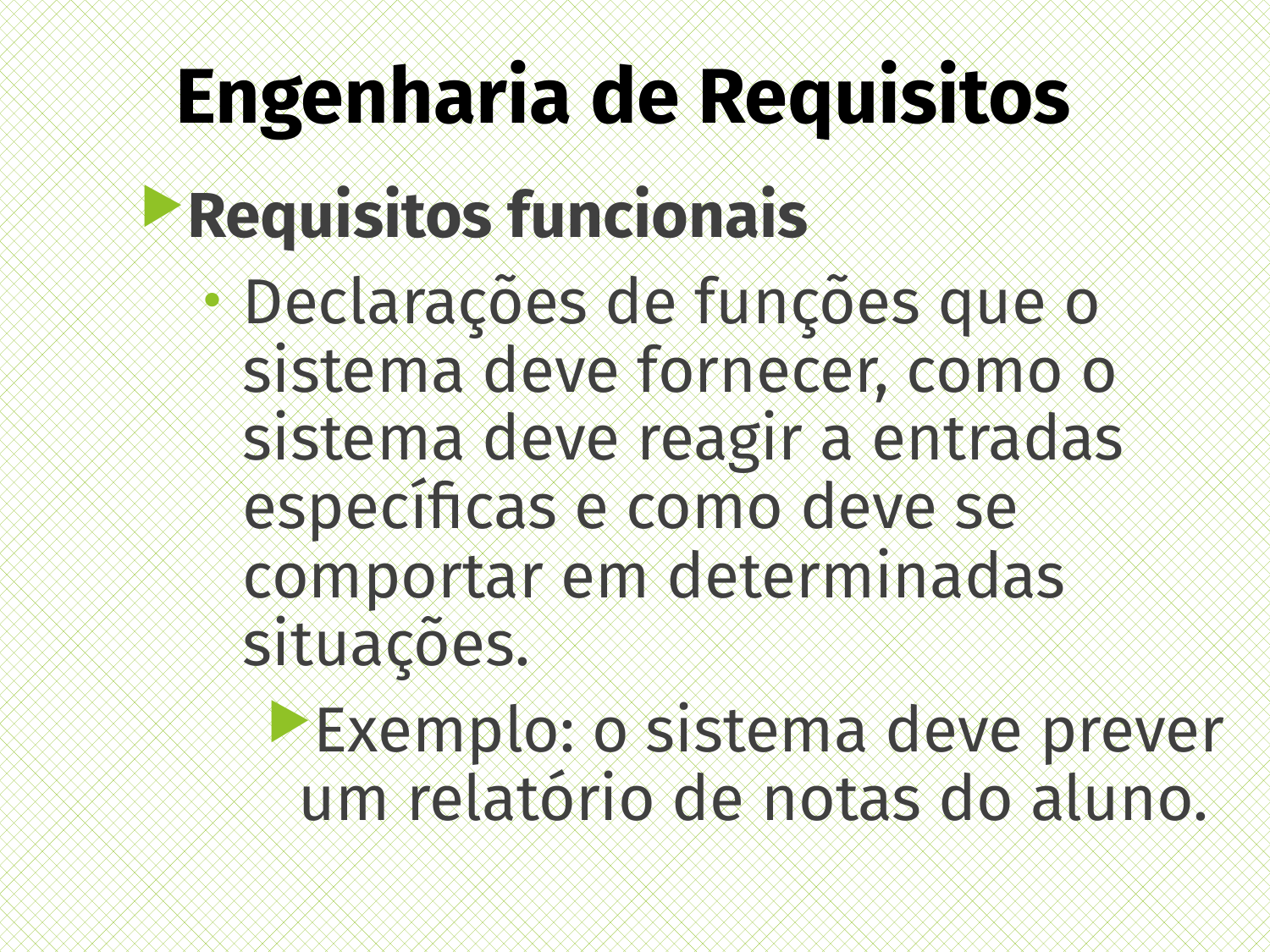

Engenharia de Requisitos
Requisitos funcionais
Declarações de funções que o sistema deve fornecer, como o sistema deve reagir a entradas específicas e como deve se comportar em determinadas situações.
Exemplo: o sistema deve prever um relatório de notas do aluno.

15